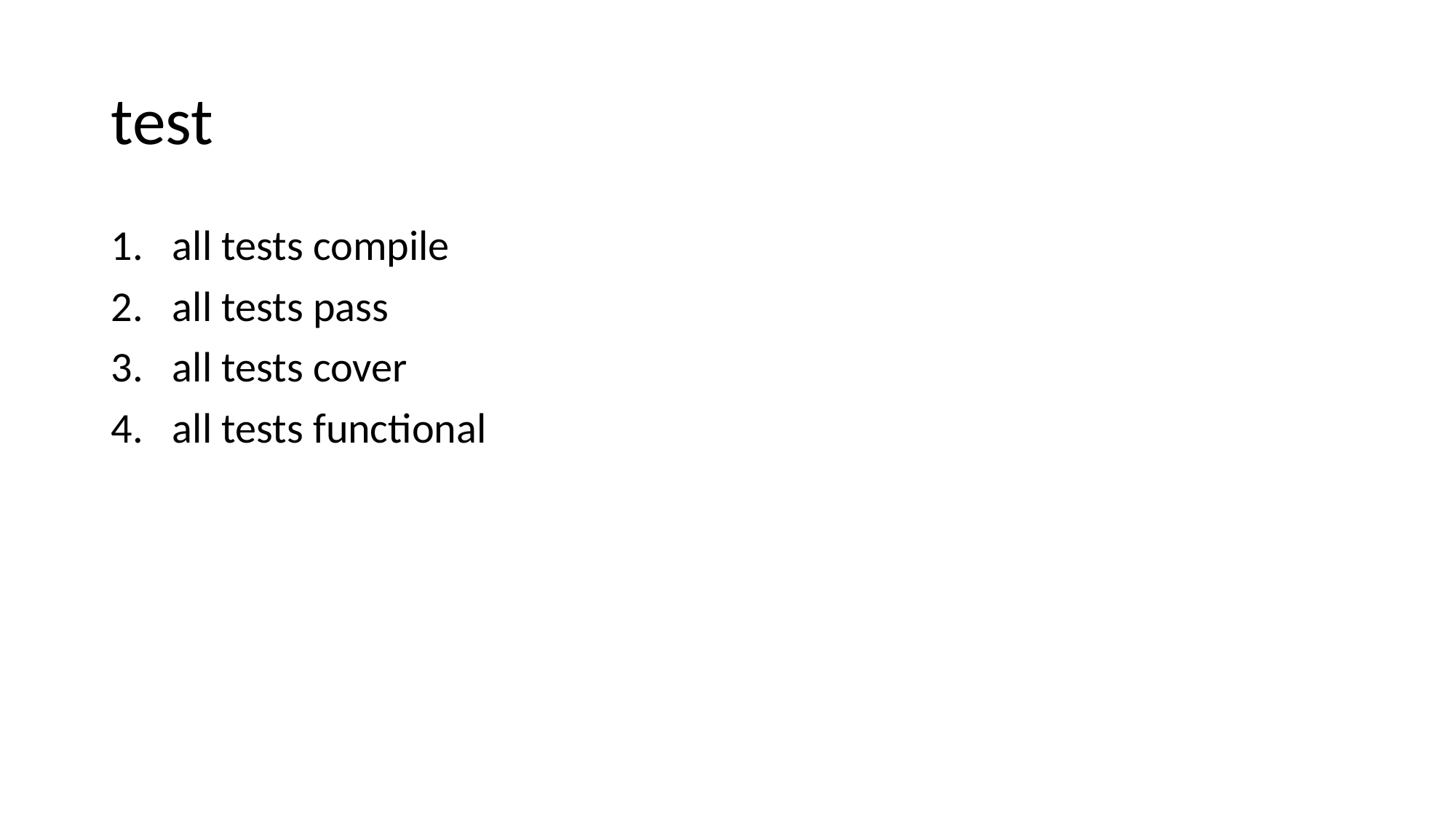

# test
all tests compile
all tests pass
all tests cover
all tests functional